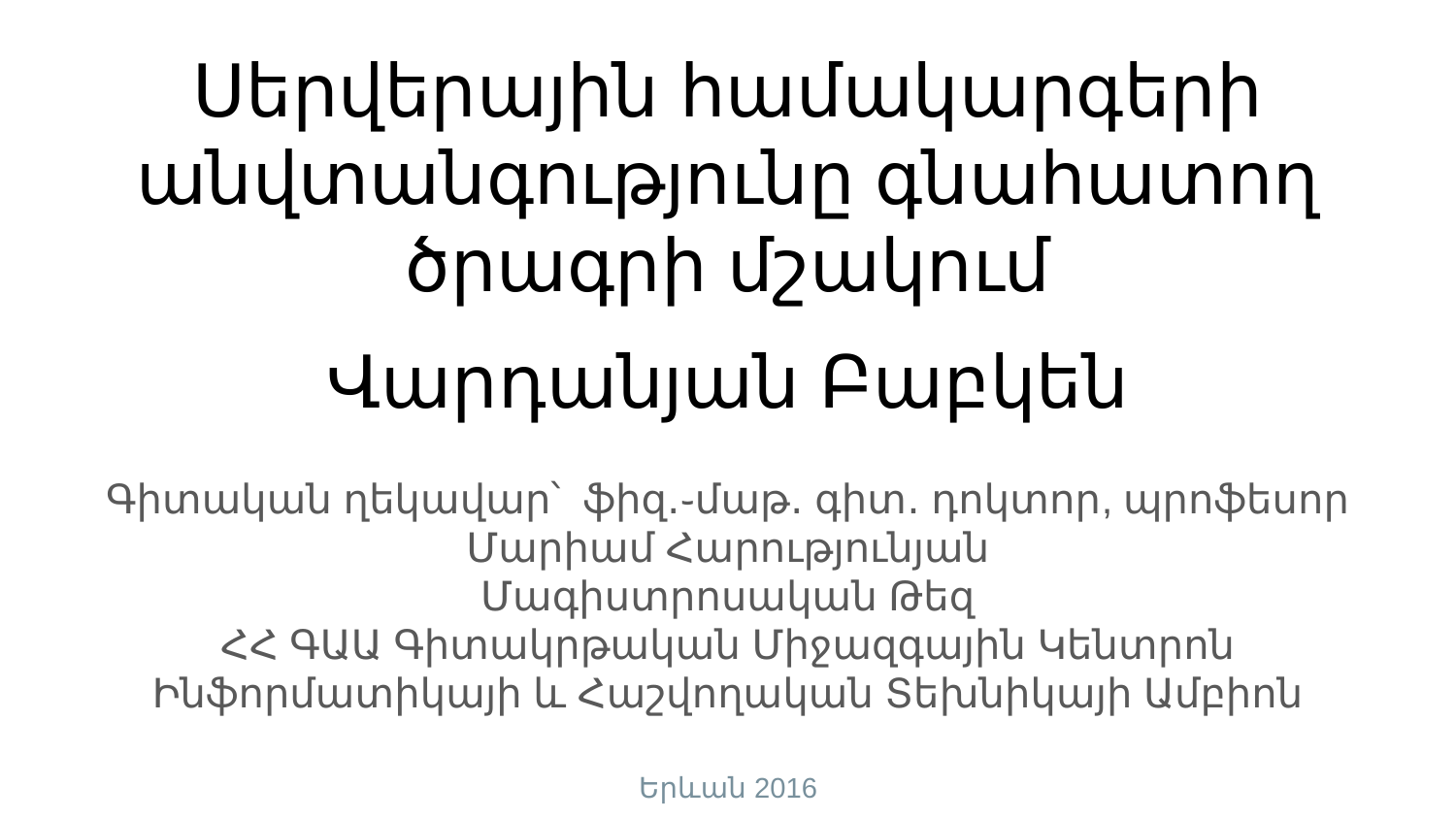

# Սերվերային համակարգերի անվտանգությունը գնահատող ծրագրի մշակում
Վարդանյան Բաբկեն
Գիտական ղեկավար՝  ֆիզ․֊մաթ․ գիտ․ դոկտոր, պրոֆեսոր Մարիամ Հարությունյան
Մագիստրոսական Թեզ
ՀՀ ԳԱԱ Գիտակրթական Միջազգային Կենտրոն
Ինֆորմատիկայի և Հաշվողական Տեխնիկայի Ամբիոն
Երևան 2016